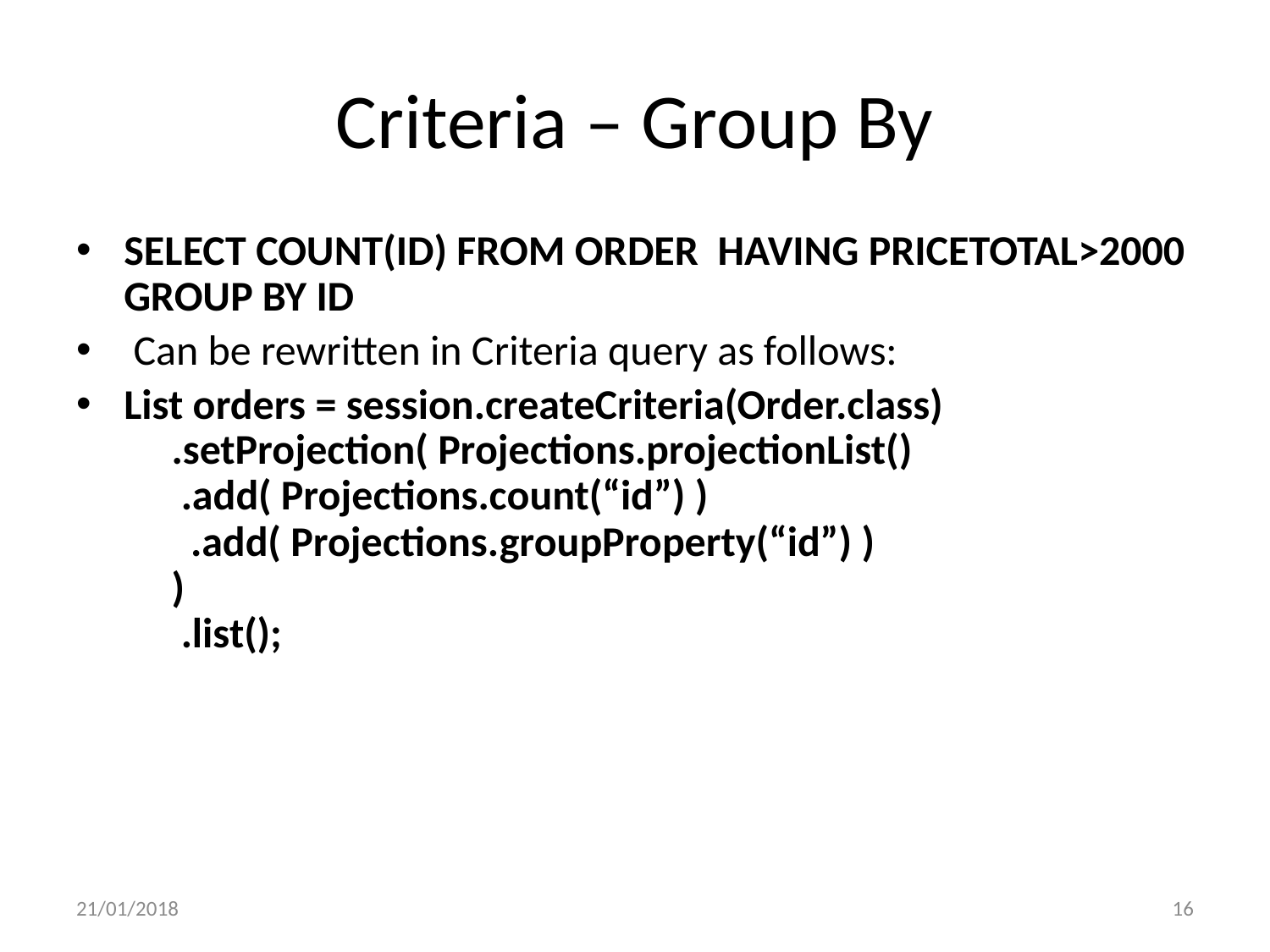

# Criteria – Group By
SELECT COUNT(ID) FROM ORDER  HAVING PRICETOTAL>2000 GROUP BY ID
 Can be rewritten in Criteria query as follows:
List orders = session.createCriteria(Order.class)
     .setProjection( Projections.projectionList()
      .add( Projections.count(“id”) )
       .add( Projections.groupProperty(“id”) )
     )
      .list();
21/01/2018

16